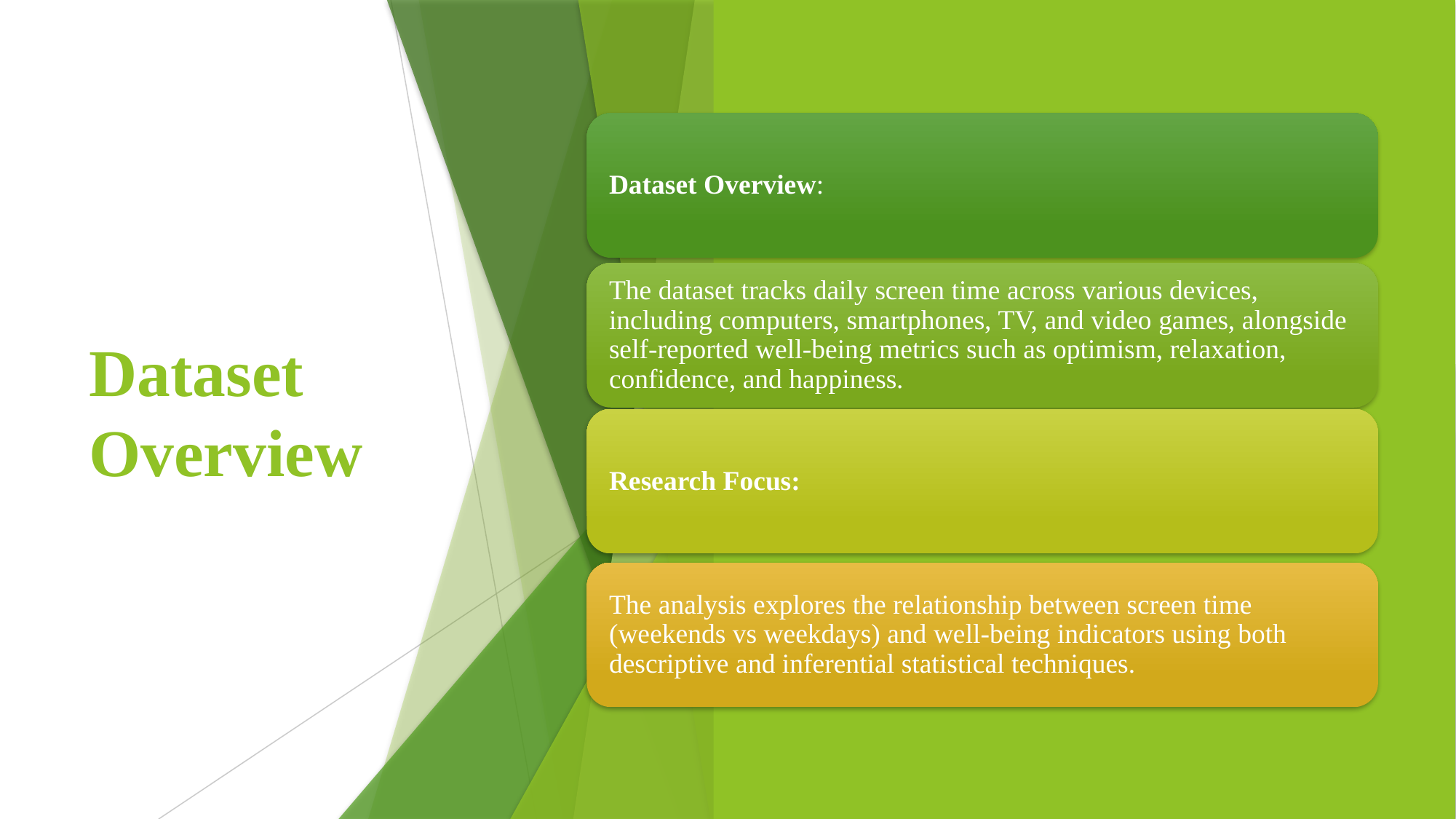

Dataset Overview:
The dataset tracks daily screen time across various devices, including computers, smartphones, TV, and video games, alongside self-reported well-being metrics such as optimism, relaxation, confidence, and happiness.
Research Focus:
The analysis explores the relationship between screen time (weekends vs weekdays) and well-being indicators using both descriptive and inferential statistical techniques.
# Dataset Overview